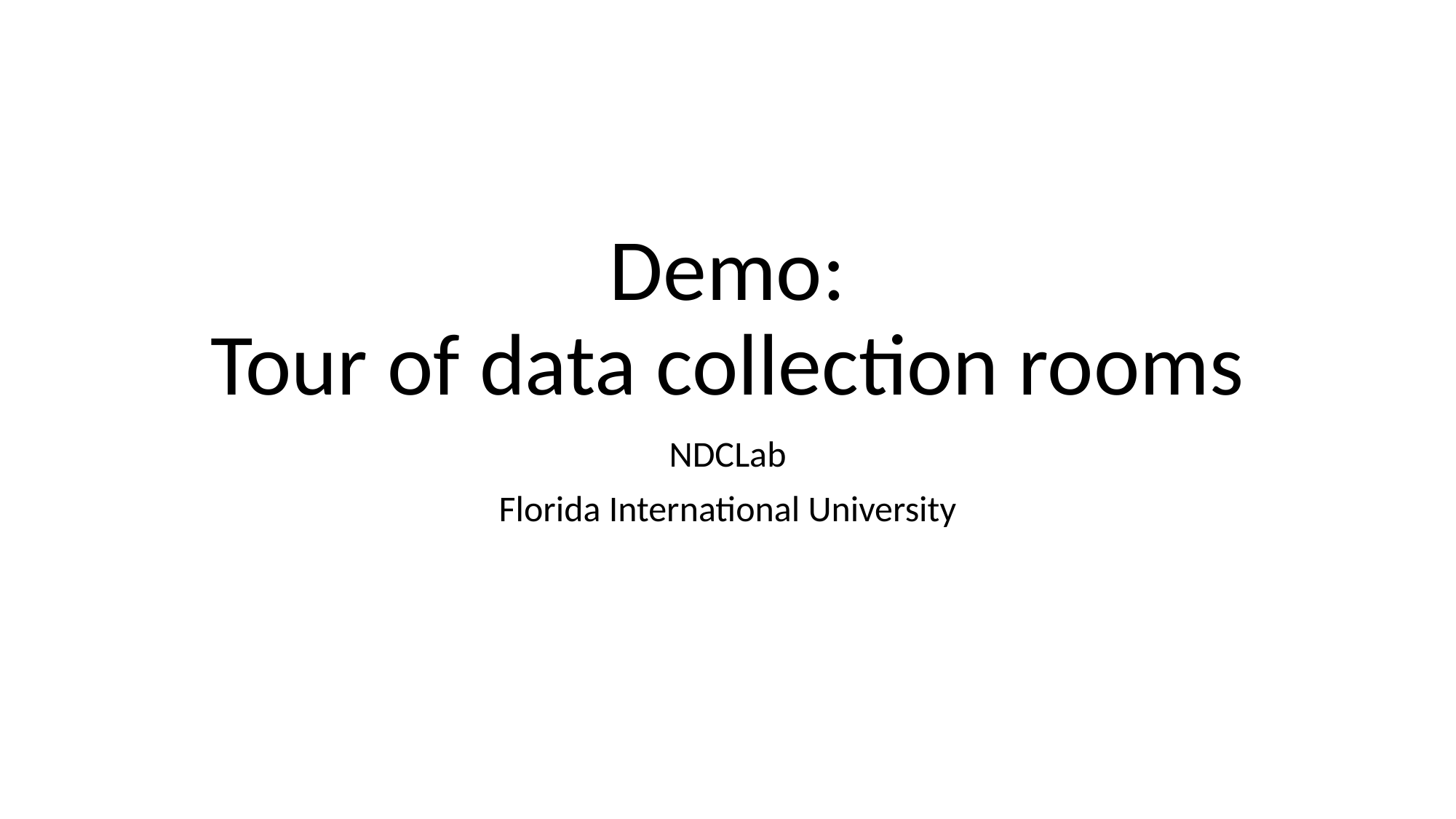

# Demo: Tour of data collection rooms
NDCLab
Florida International University